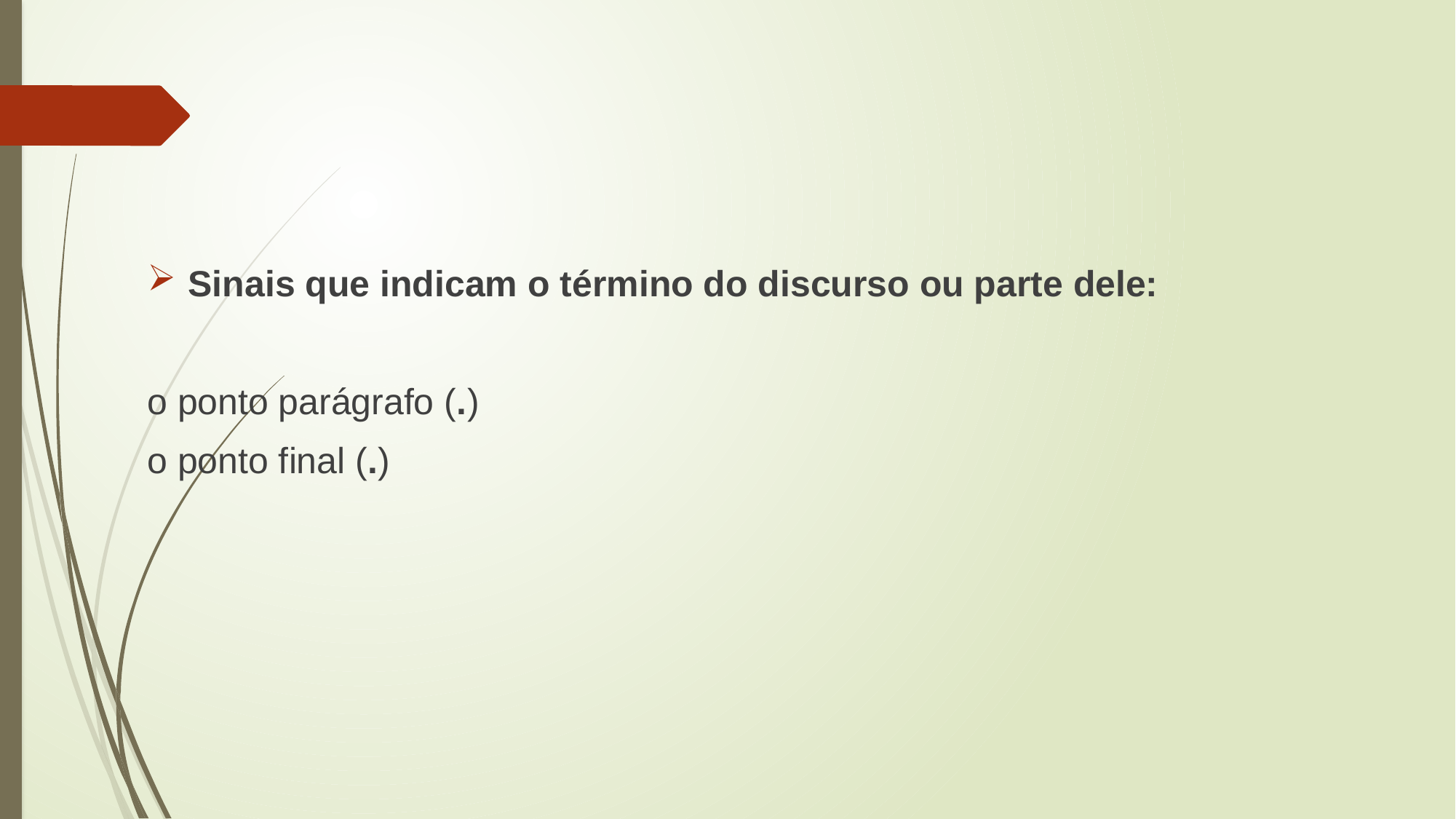

#
Sinais que indicam o término do discurso ou parte dele:

o ponto parágrafo (.)
o ponto final (.)